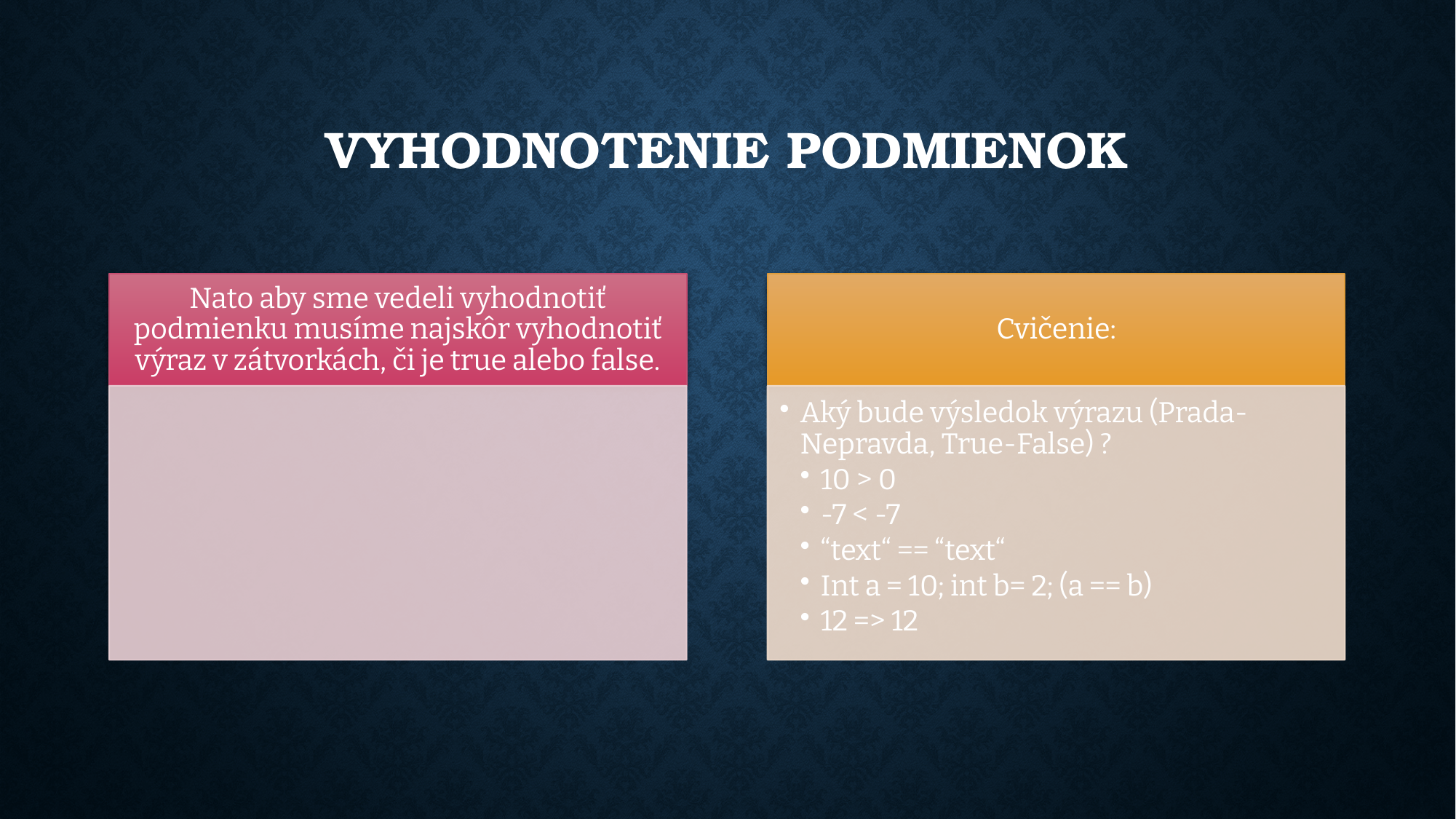

# Vyhodnotenie Podmienok
Nato aby sme vedeli vyhodnotiť podmienku musíme najskôr vyhodnotiť výraz v zátvorkách, či je true alebo false.
Cvičenie:
Aký bude výsledok výrazu (Prada-Nepravda, True-False) ?
10 > 0
-7 < -7
“text“ == “text“
Int a = 10; int b= 2; (a == b)
12 => 12